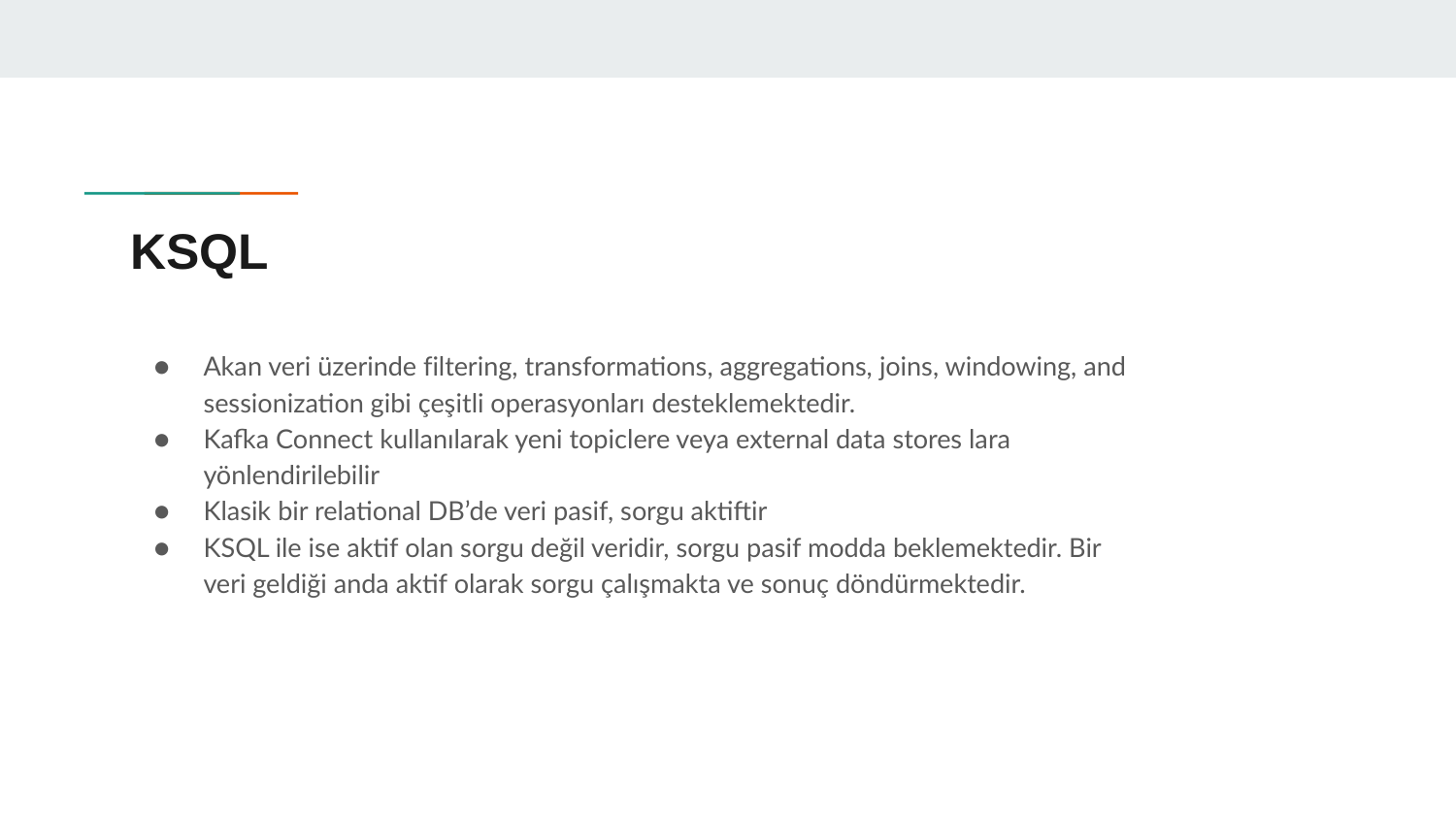

# KSQL
Akan veri üzerinde filtering, transformations, aggregations, joins, windowing, and sessionization gibi çeşitli operasyonları desteklemektedir.
Kafka Connect kullanılarak yeni topiclere veya external data stores lara yönlendirilebilir
Klasik bir relational DB’de veri pasif, sorgu aktiftir
KSQL ile ise aktif olan sorgu değil veridir, sorgu pasif modda beklemektedir. Bir veri geldiği anda aktif olarak sorgu çalışmakta ve sonuç döndürmektedir.